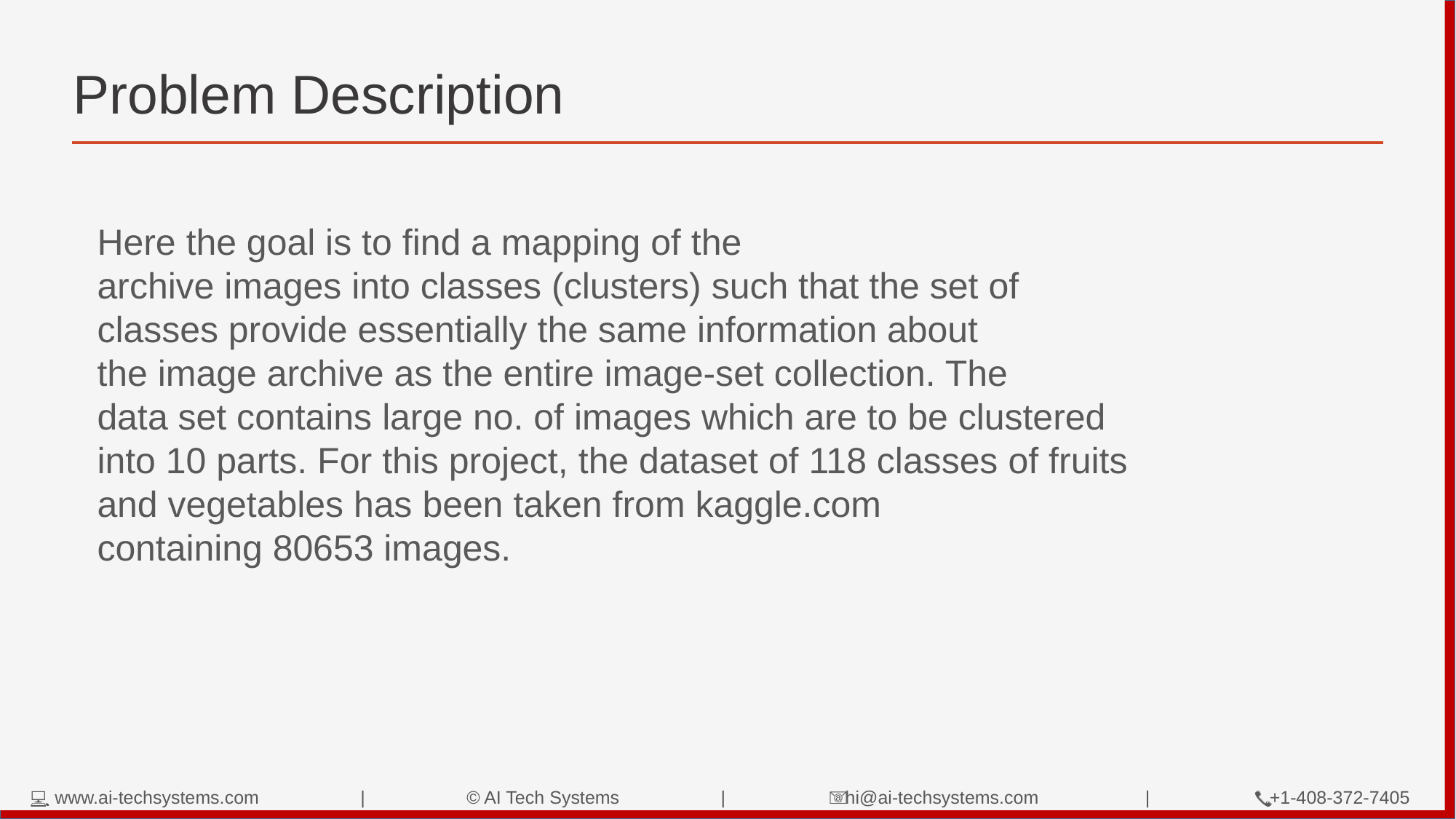

# Problem Description
Here the goal is to find a mapping of the
archive images into classes (clusters) such that the set of
classes provide essentially the same information about
the image archive as the entire image-set collection. The
data set contains large no. of images which are to be clustered
into 10 parts. For this project, the dataset of 118 classes of fruits
and vegetables has been taken from kaggle.com
containing 80653 images.

💻 www.ai-techsystems.com                    |                    © AI Tech Systems                    |                    📧hi@ai-techsystems.com                     |                    📞+1-408-372-7405